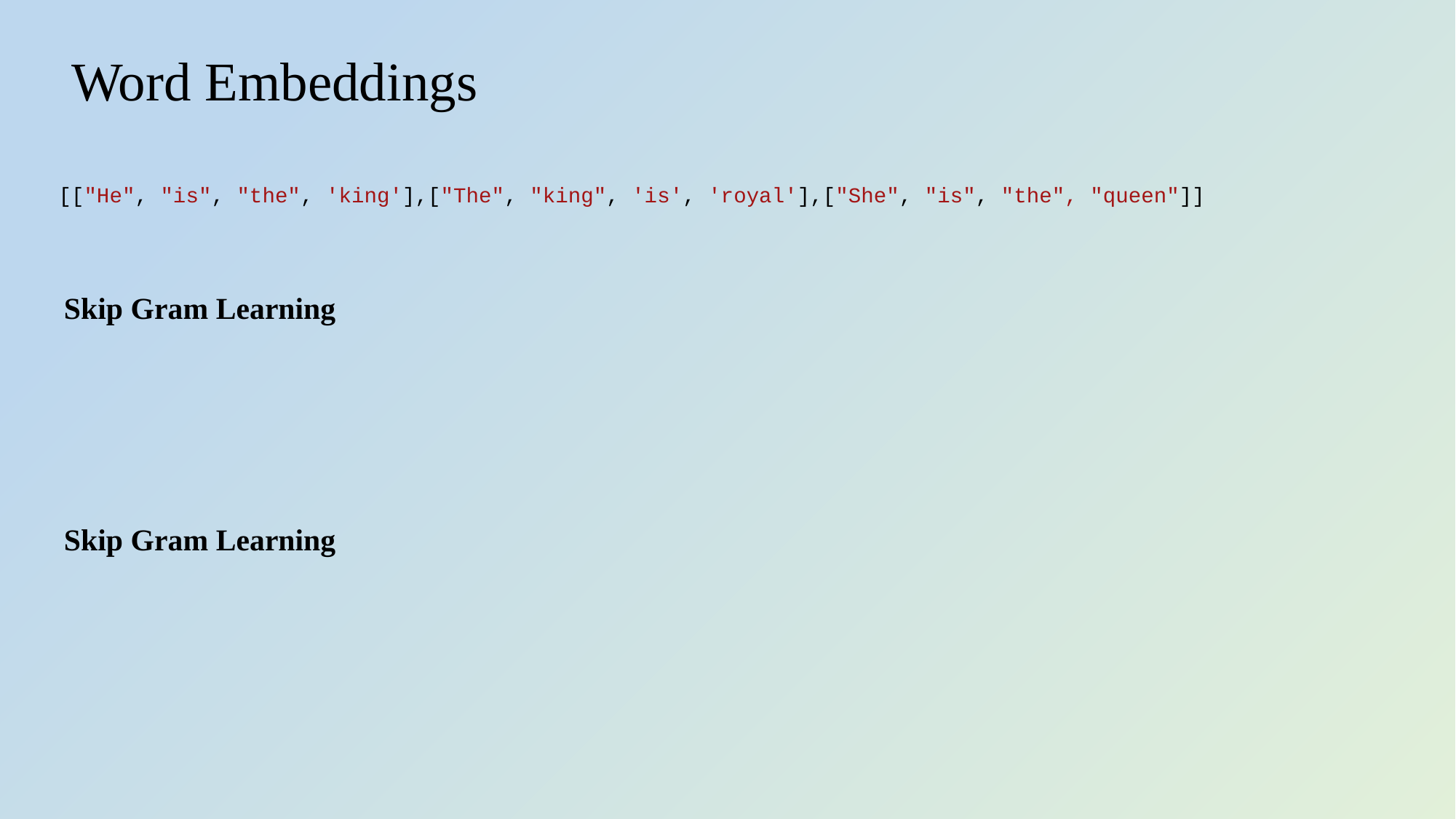

# Word Embeddings
 [["He", "is", "the", 'king'],["The", "king", 'is', 'royal'],["She", "is", "the", "queen"]]
Skip Gram Learning
Skip Gram Learning